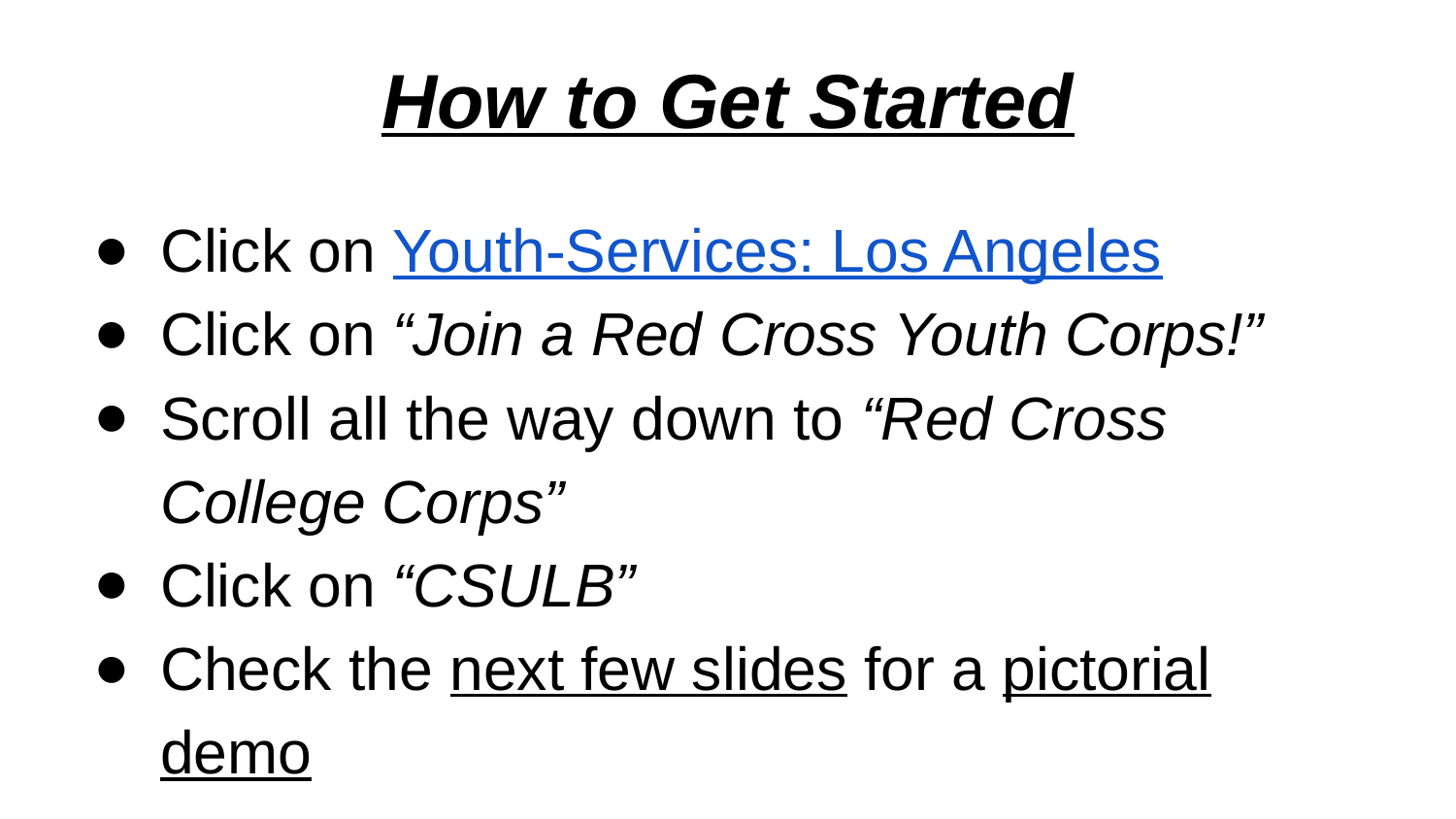

# How to Get Started
Click on Youth-Services: Los Angeles
Click on “Join a Red Cross Youth Corps!”
Scroll all the way down to “Red Cross College Corps”
Click on “CSULB”
Check the next few slides for a pictorial demo